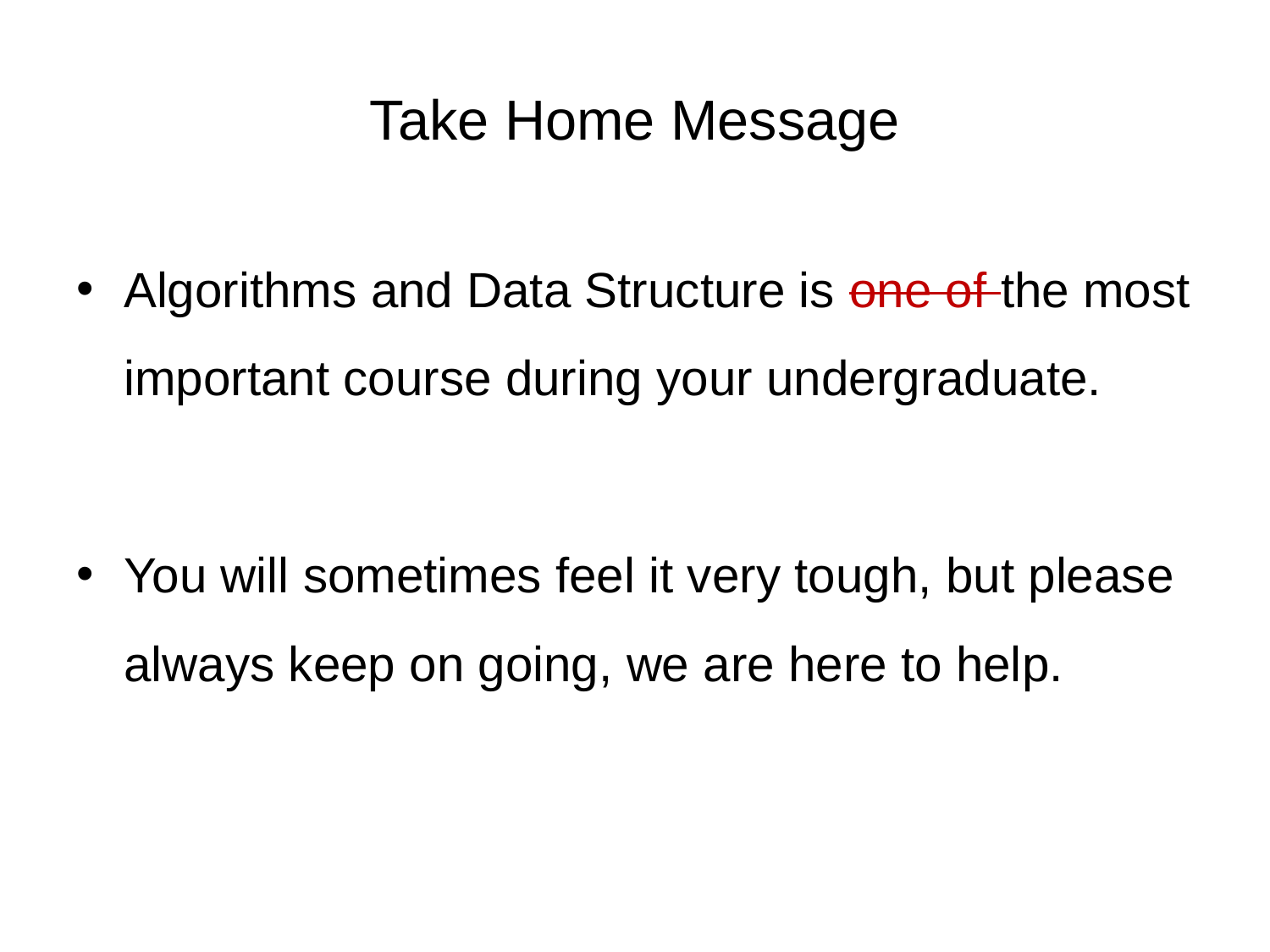

# Take Home Message
Algorithms and Data Structure is one of the most important course during your undergraduate.

You will sometimes feel it very tough, but please always keep on going, we are here to help.